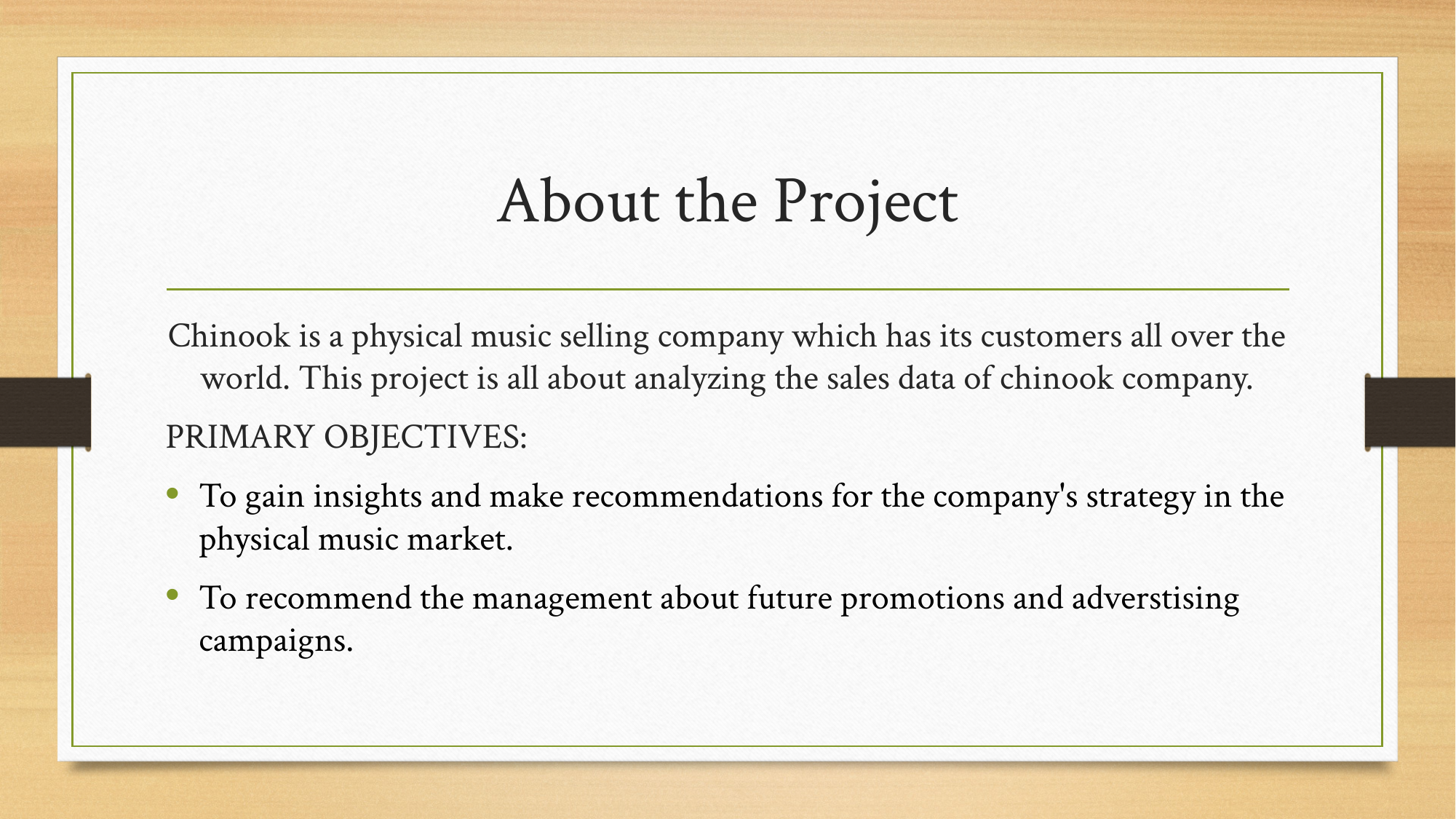

# About the Project
Chinook is a physical music selling company which has its customers all over the world. This project is all about analyzing the sales data of chinook company.
PRIMARY OBJECTIVES:
To gain insights and make recommendations for the company's strategy in the physical music market.
To recommend the management about future promotions and adverstising campaigns.